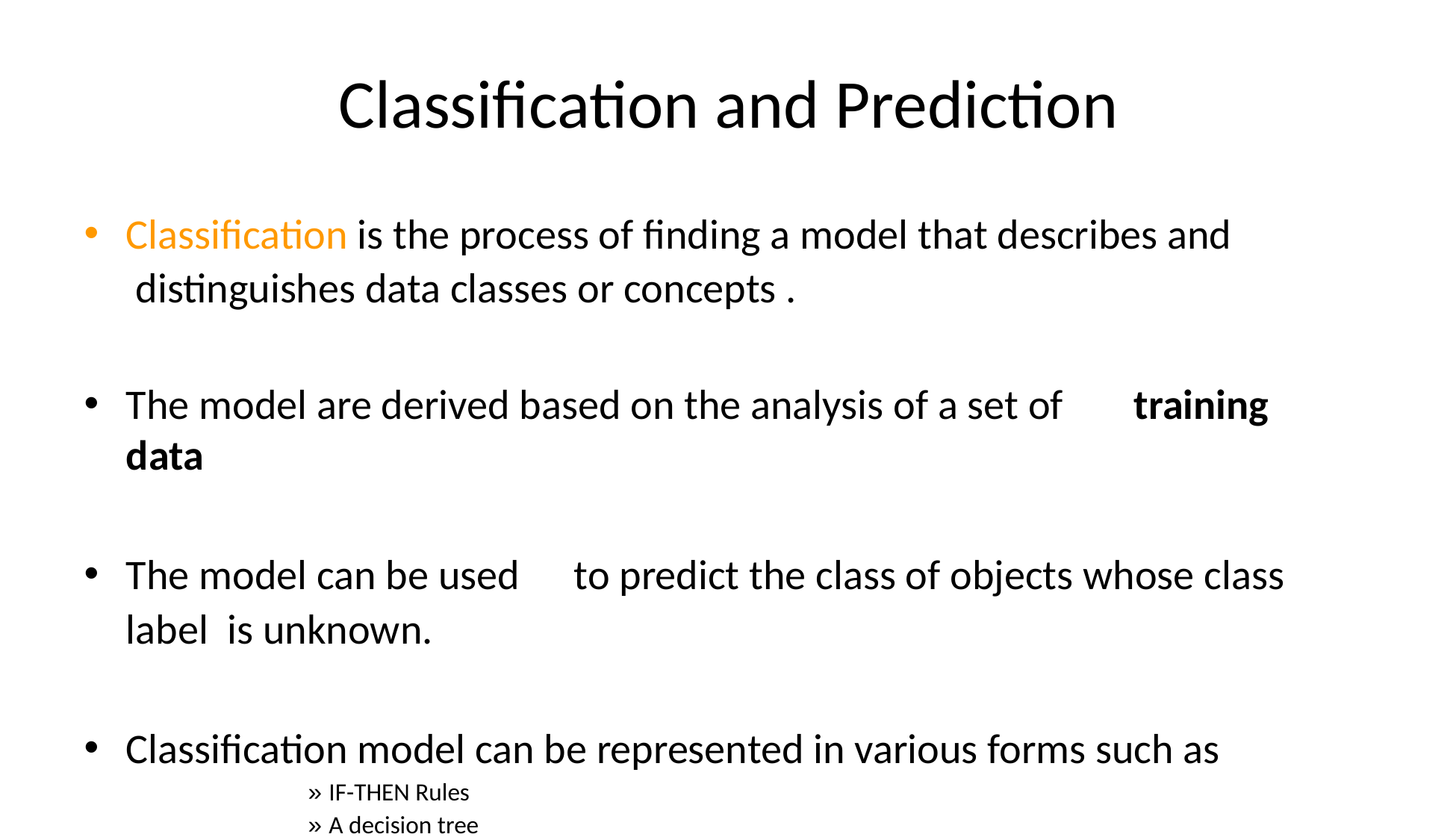

# Classification and Prediction
Classification is the process of finding a model that describes and  distinguishes data classes or concepts .

The model are derived based on the analysis of a set of	training data

The model can be used	to predict the class of objects whose class label  is unknown.

Classification model can be represented in various forms such as
» IF-THEN Rules
» A decision tree
» Neural network